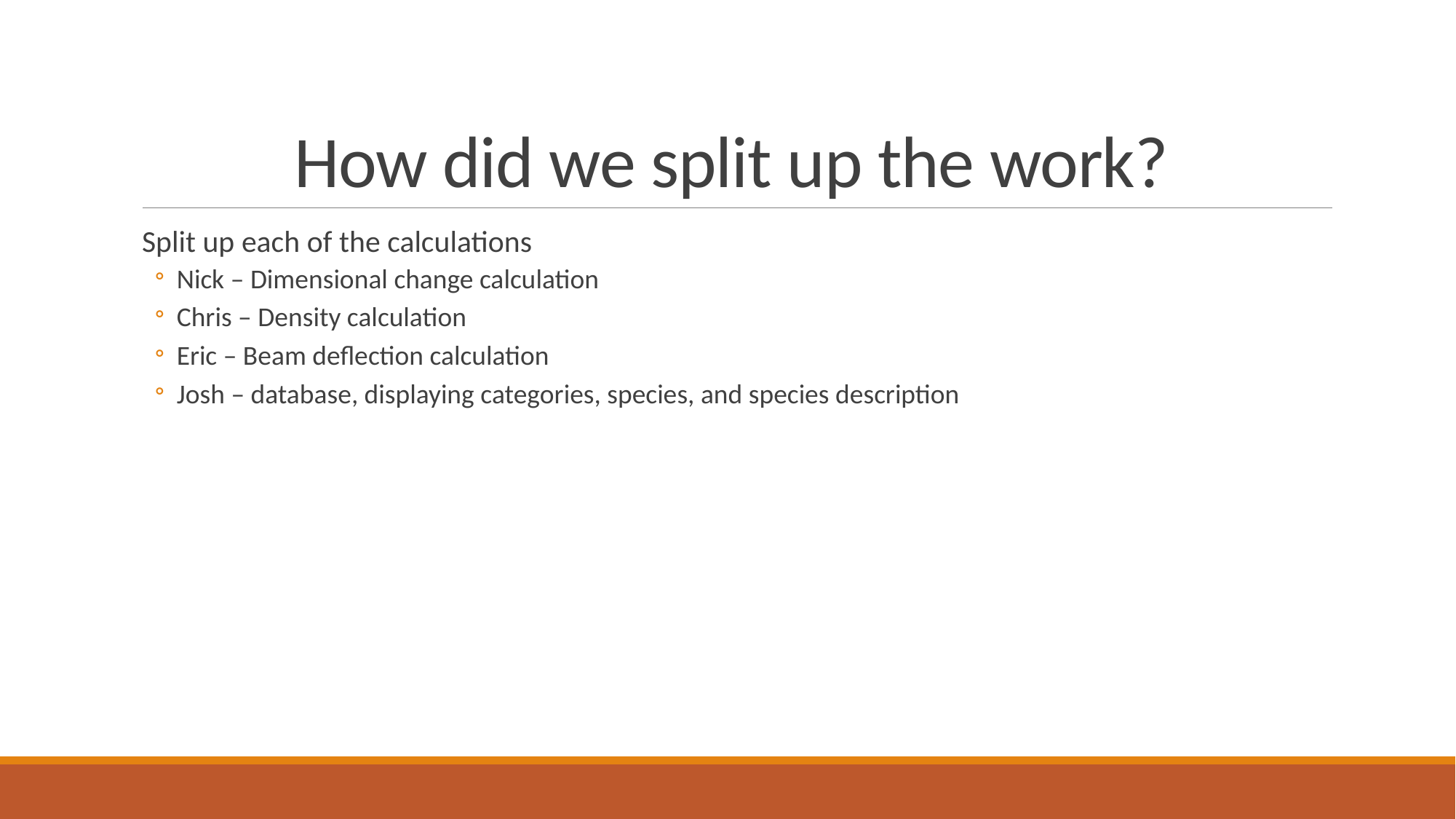

# How did we split up the work?
Split up each of the calculations
Nick – Dimensional change calculation
Chris – Density calculation
Eric – Beam deflection calculation
Josh – database, displaying categories, species, and species description